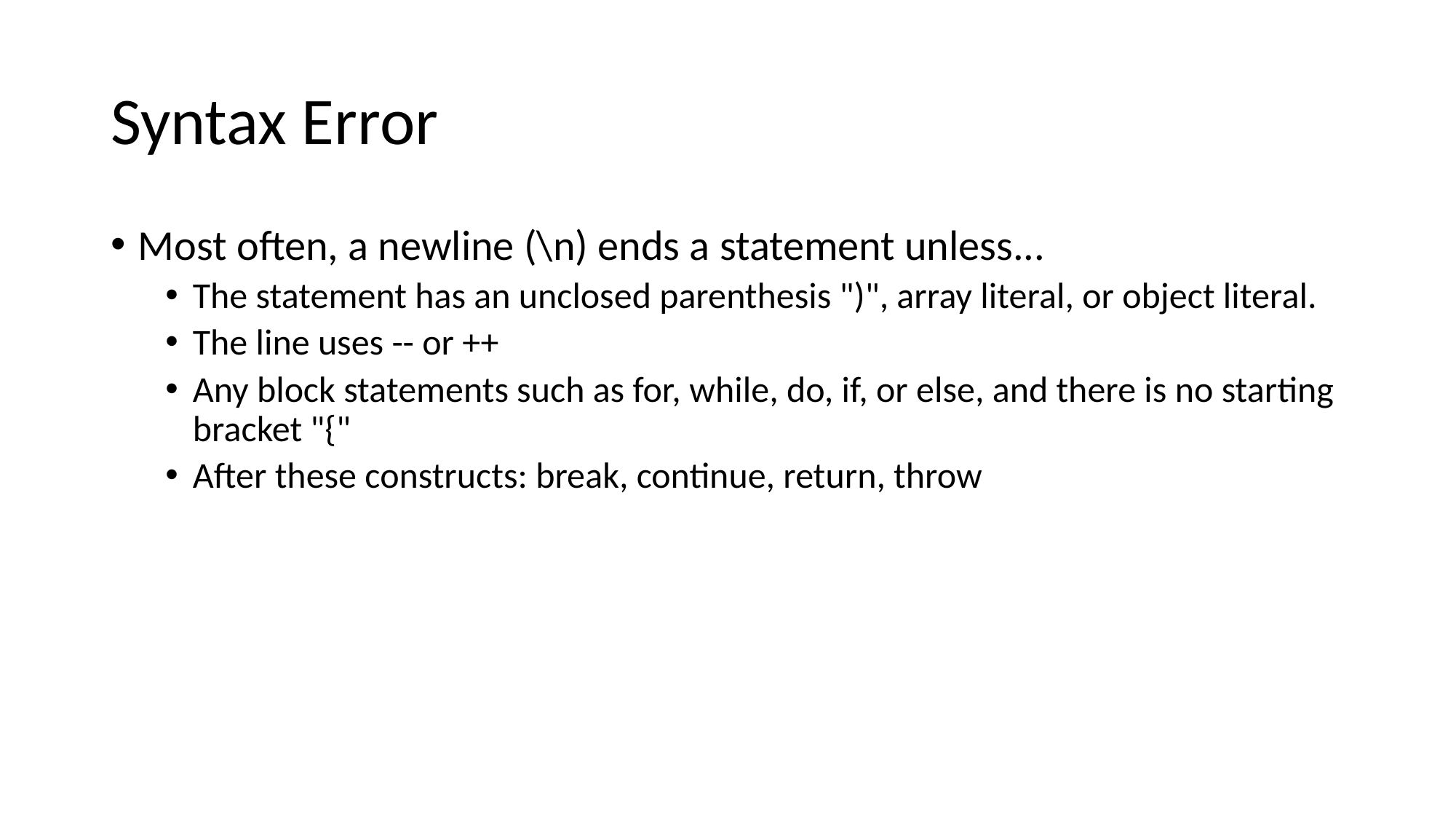

# Syntax Error
Most often, a newline (\n) ends a statement unless...
The statement has an unclosed parenthesis ")", array literal, or object literal.
The line uses -- or ++
Any block statements such as for, while, do, if, or else, and there is no starting bracket "{"
After these constructs: break, continue, return, throw